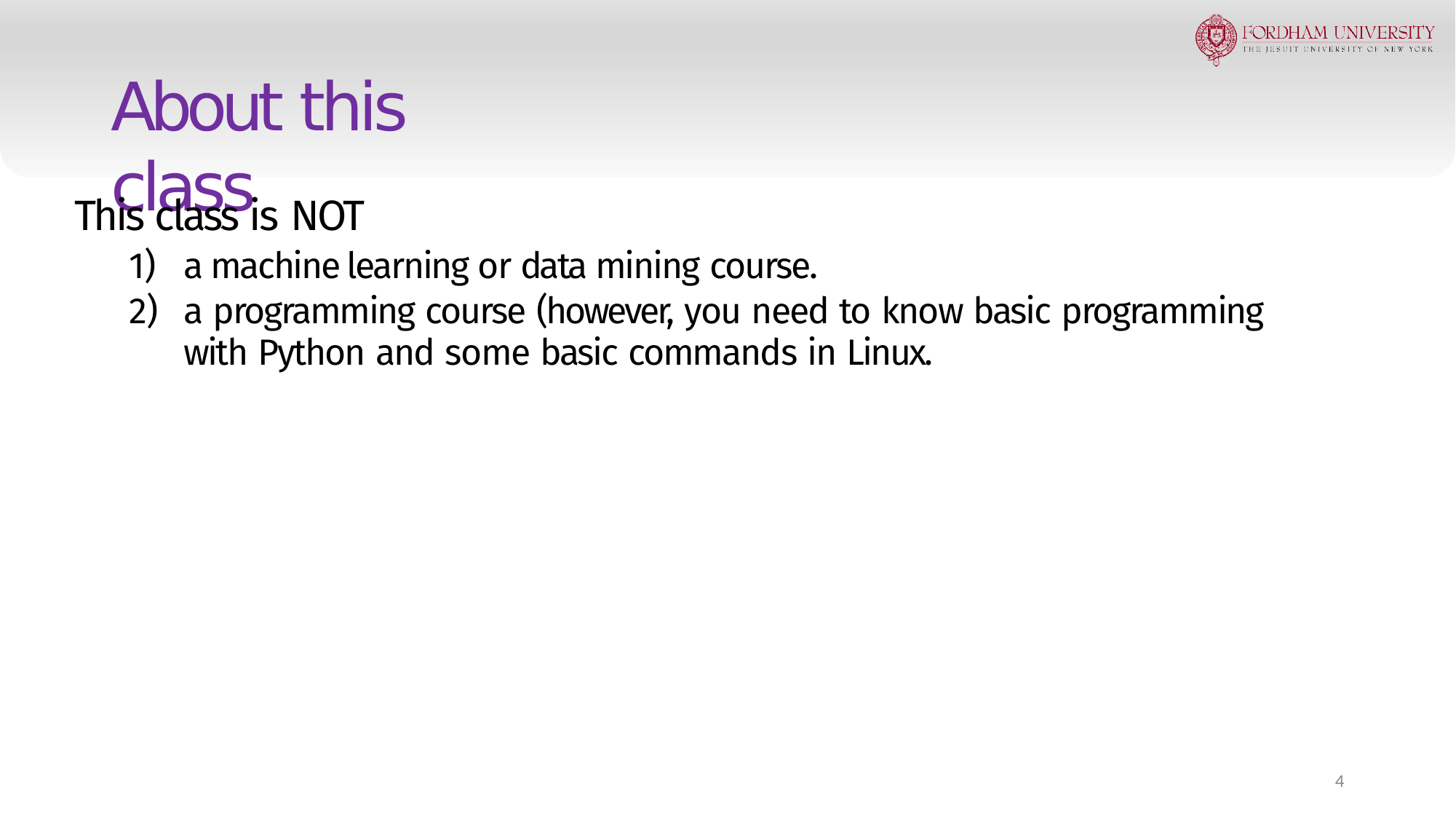

# About this class
This class is NOT
a machine learning or data mining course.
a programming course (however, you need to know basic programming with Python and some basic commands in Linux.

4